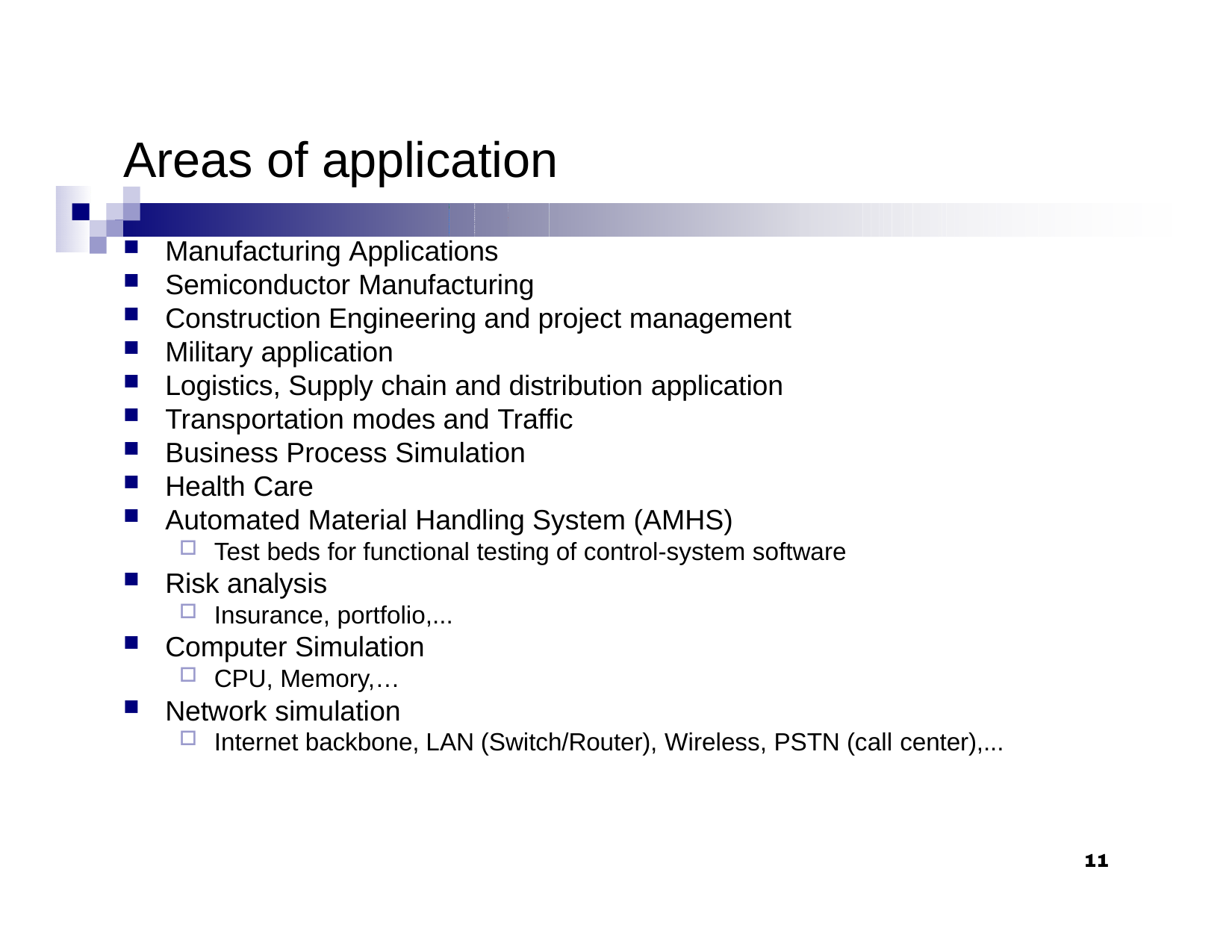

# Areas of application

Manufacturing Applications
Semiconductor Manufacturing
Construction Engineering and project management
Military application
Logistics, Supply chain and distribution application
Transportation modes and Traffic
Business Process Simulation
Health Care
Automated Material Handling System (AMHS)
Test beds for functional testing of control-system software
Risk analysis
Insurance, portfolio,...
Computer Simulation
CPU, Memory,…
Network simulation
Internet backbone, LAN (Switch/Router), Wireless, PSTN (call center),...

11